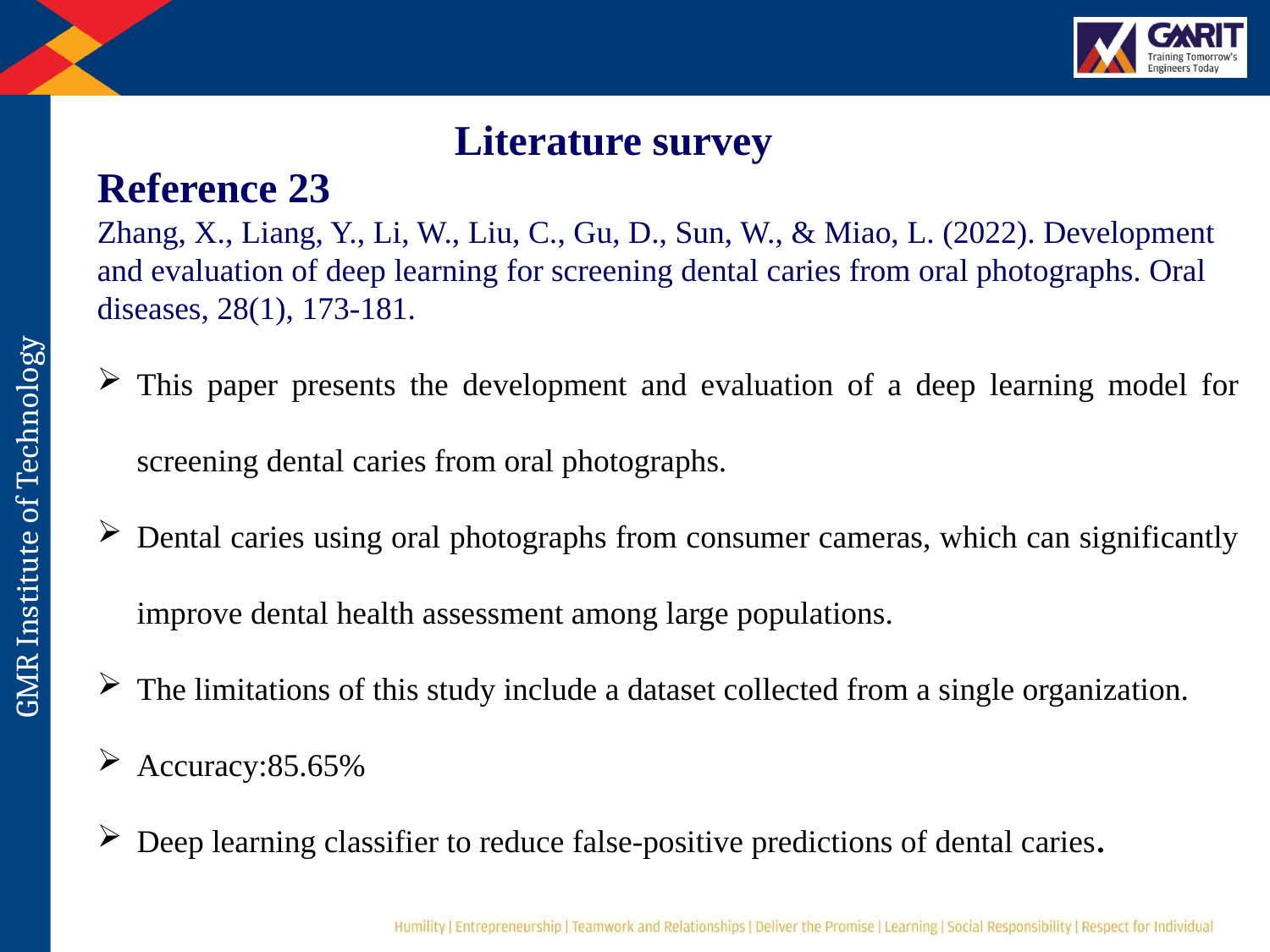

Literature survey
Reference 23
Zhang, X., Liang, Y., Li, W., Liu, C., Gu, D., Sun, W., & Miao, L. (2022). Development and evaluation of deep learning for screening dental caries from oral photographs. Oral diseases, 28(1), 173-181.
This paper presents the development and evaluation of a deep learning model for screening dental caries from oral photographs.
Dental caries using oral photographs from consumer cameras, which can significantly improve dental health assessment among large populations.
The limitations of this study include a dataset collected from a single organization.
Accuracy:85.65%
Deep learning classifier to reduce false-positive predictions of dental caries.